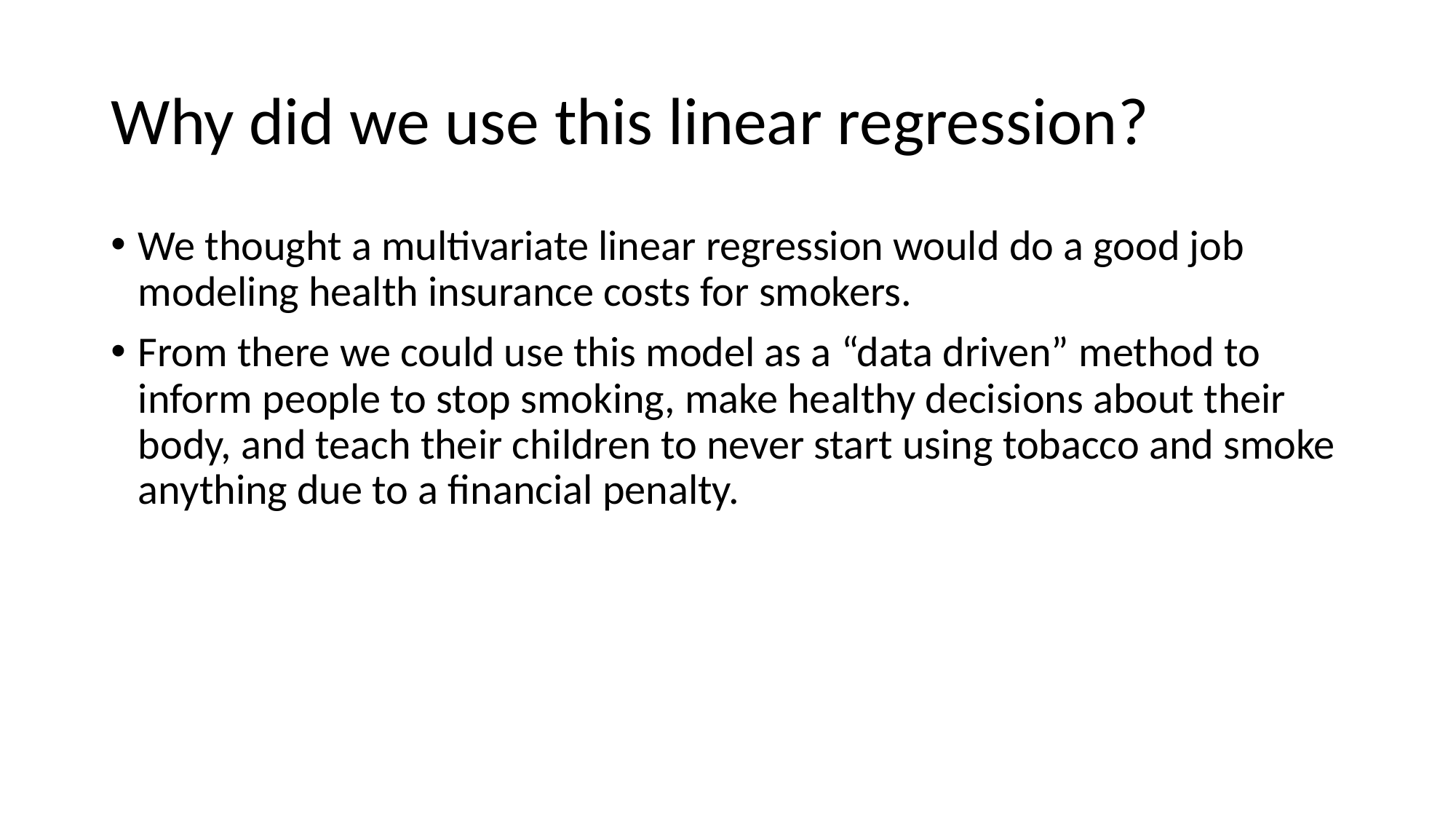

# Why did we use this linear regression?
We thought a multivariate linear regression would do a good job modeling health insurance costs for smokers.
From there we could use this model as a “data driven” method to inform people to stop smoking, make healthy decisions about their body, and teach their children to never start using tobacco and smoke anything due to a financial penalty.